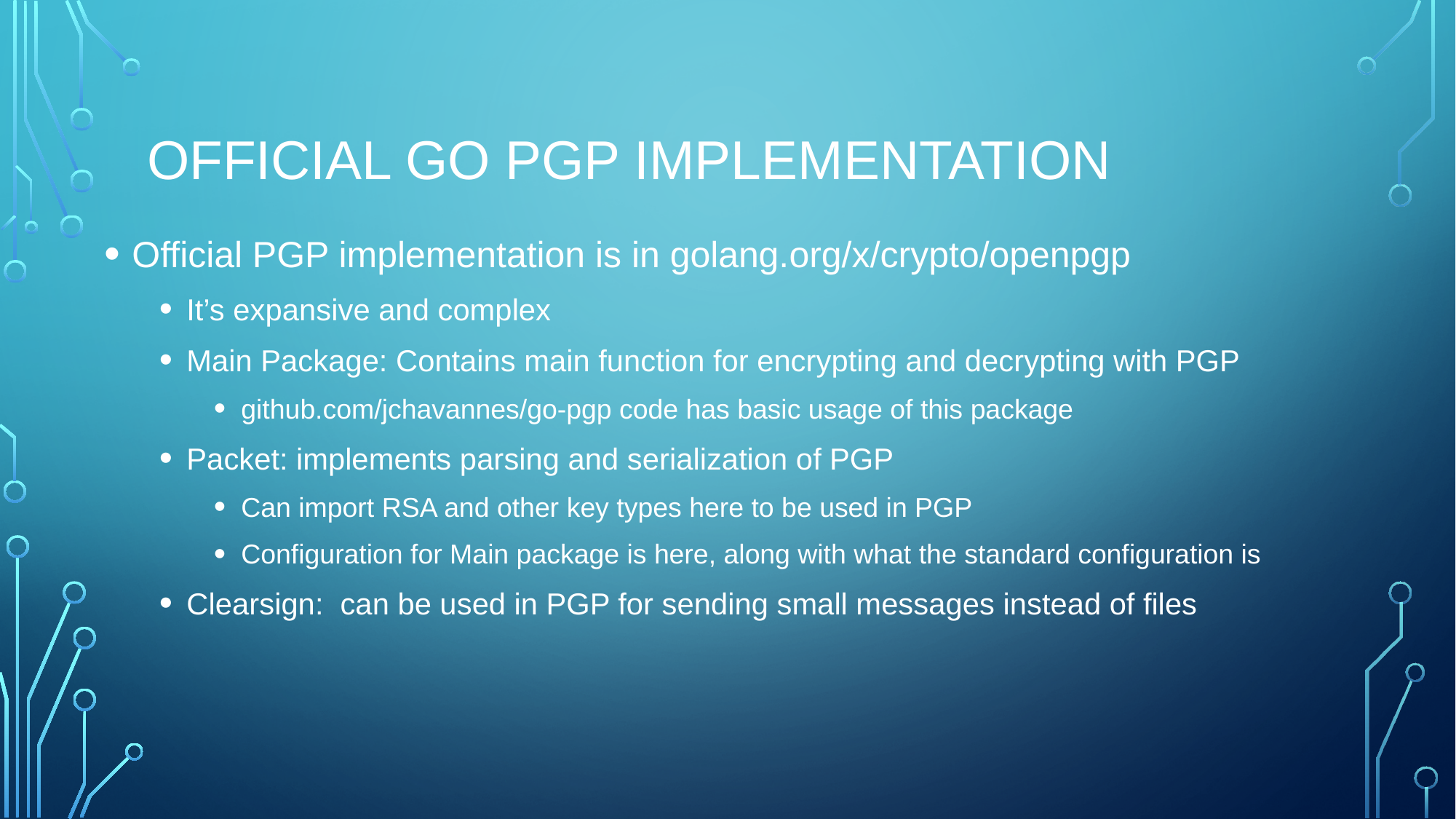

# Official GO PGP Implementation
Official PGP implementation is in golang.org/x/crypto/openpgp
It’s expansive and complex
Main Package: Contains main function for encrypting and decrypting with PGP
github.com/jchavannes/go-pgp code has basic usage of this package
Packet: implements parsing and serialization of PGP
Can import RSA and other key types here to be used in PGP
Configuration for Main package is here, along with what the standard configuration is
Clearsign:  can be used in PGP for sending small messages instead of files